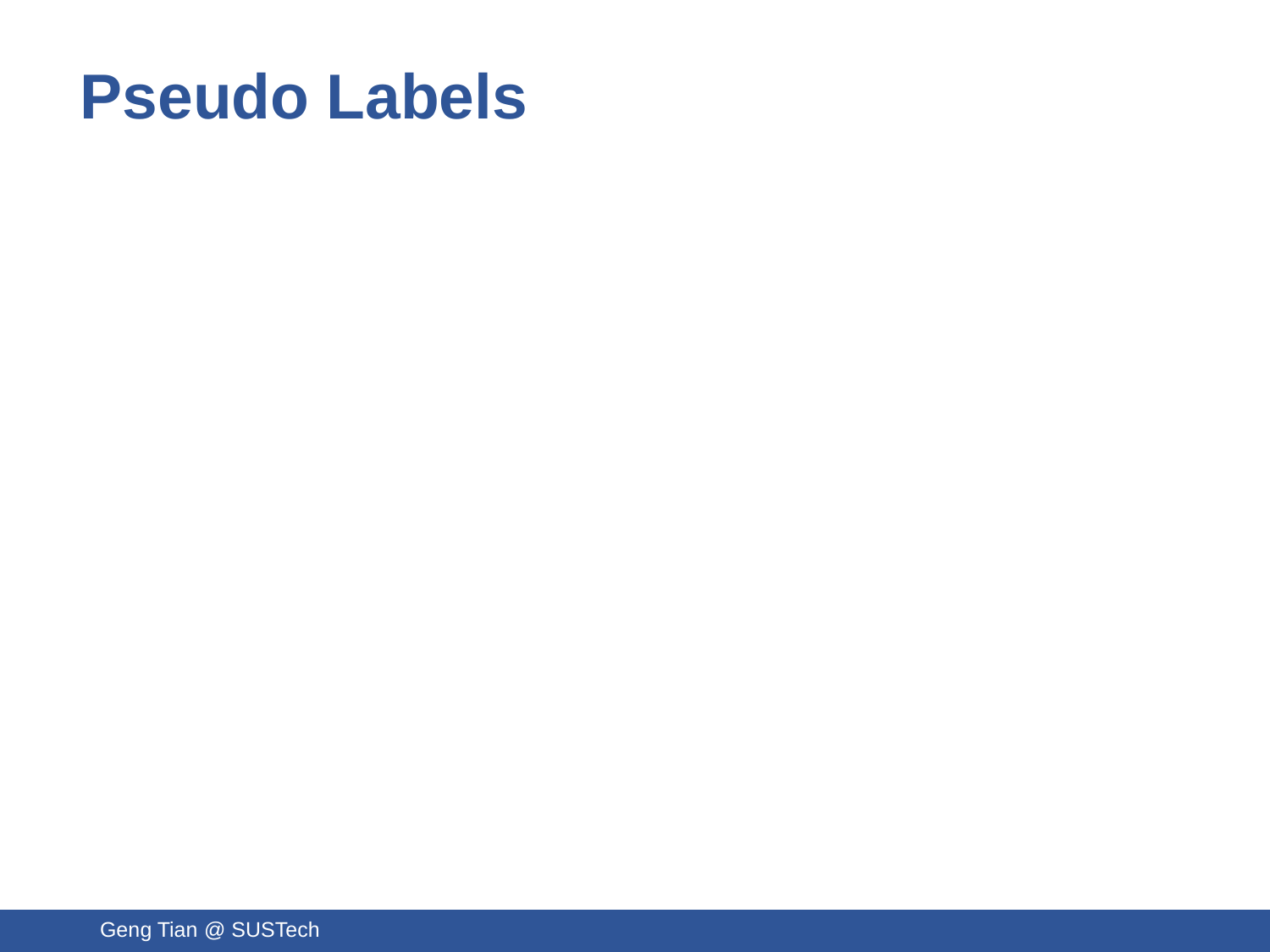

# Pseudo Labels
Geng Tian @ SUSTech
7